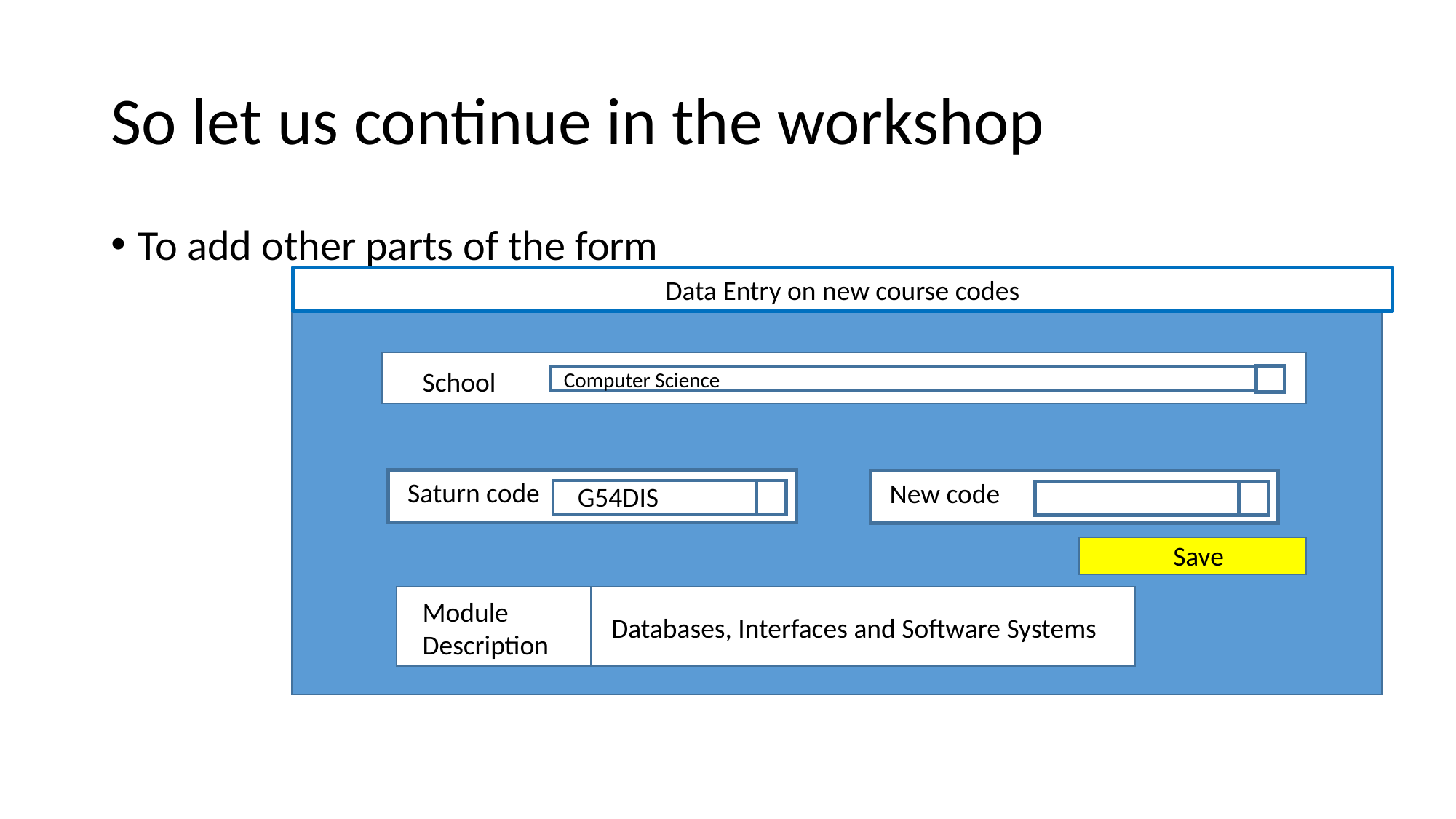

# So let us continue in the workshop
To add other parts of the form

Data Entry on new course codes

School
Computer Science

Saturn code

New code
G54DIS
G

Save

Module Description
Databases, Interfaces and Software Systems